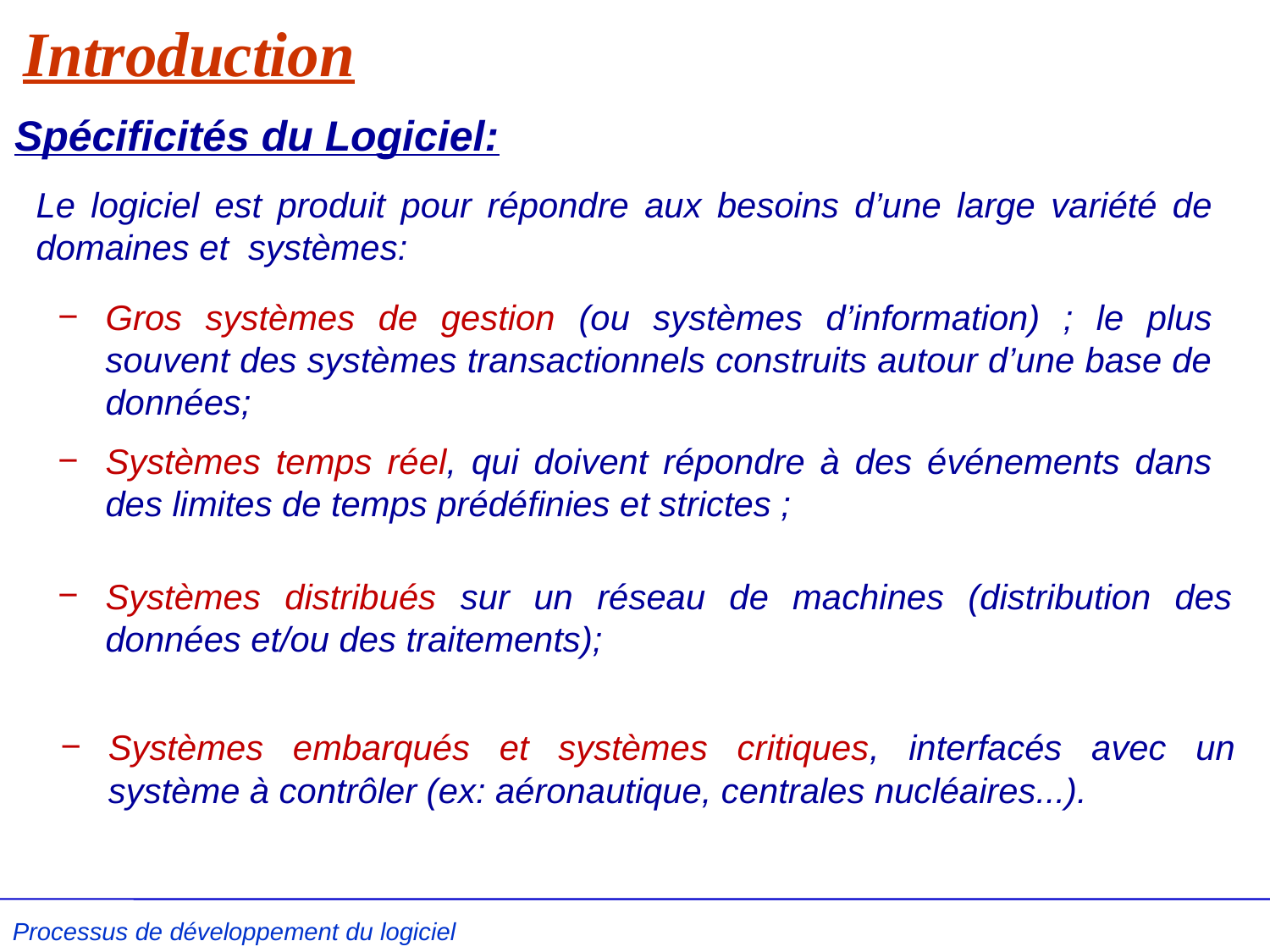

# Introduction
Spécificités du Logiciel:
Le logiciel est produit pour répondre aux besoins d’une large variété de domaines et  systèmes:
Gros systèmes de gestion (ou systèmes d’information) ; le plus souvent des systèmes transactionnels construits autour d’une base de données;
Systèmes temps réel, qui doivent répondre à des événements dans des limites de temps prédéfinies et strictes ;
Systèmes distribués sur un réseau de machines (distribution des données et/ou des traitements);
Systèmes embarqués et systèmes critiques, interfacés avec un système à contrôler (ex: aéronautique, centrales nucléaires...).

Processus de développement du logiciel                                                                                                            L .Kzaz